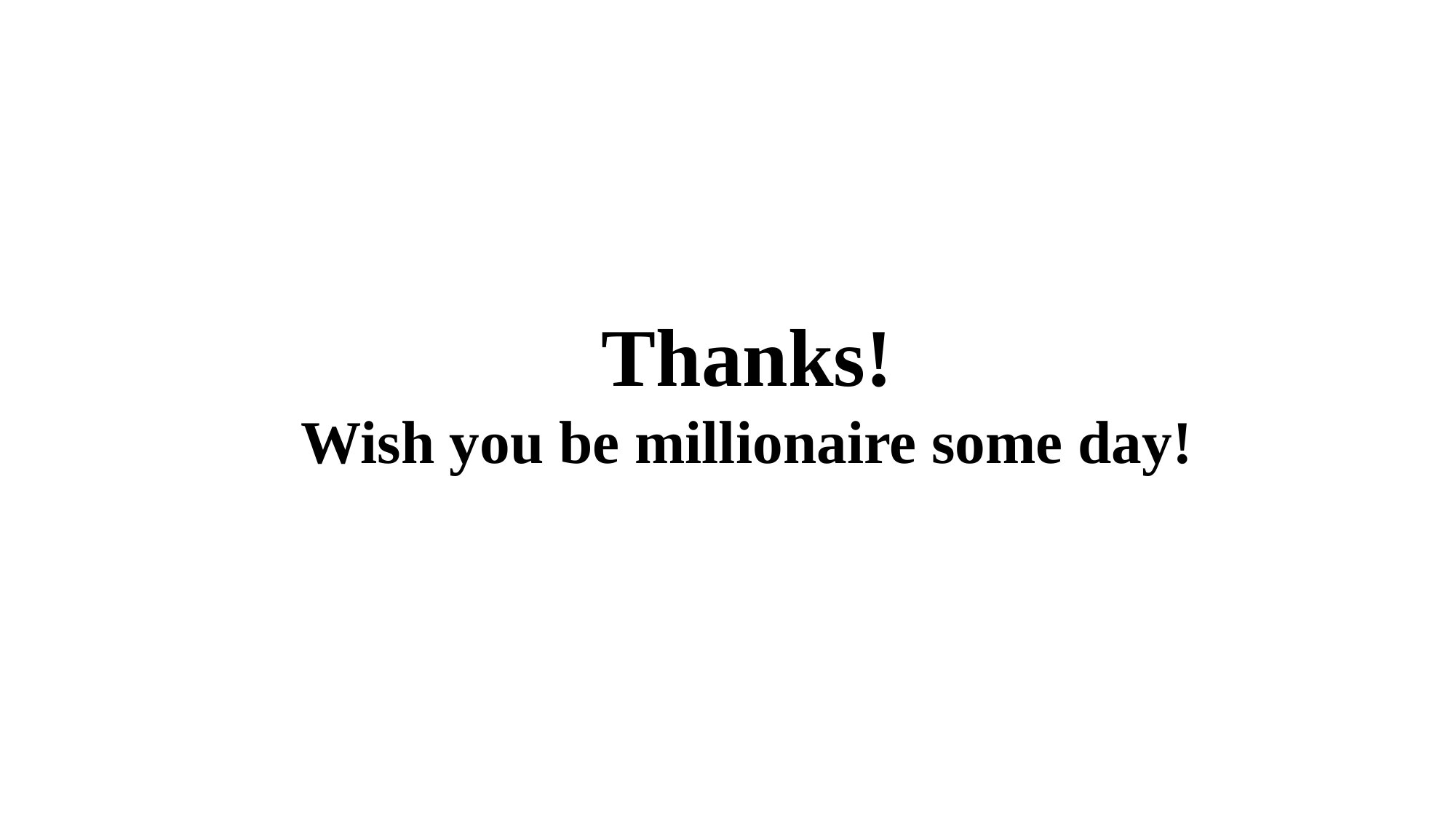

Thanks!
Wish you be millionaire some day!